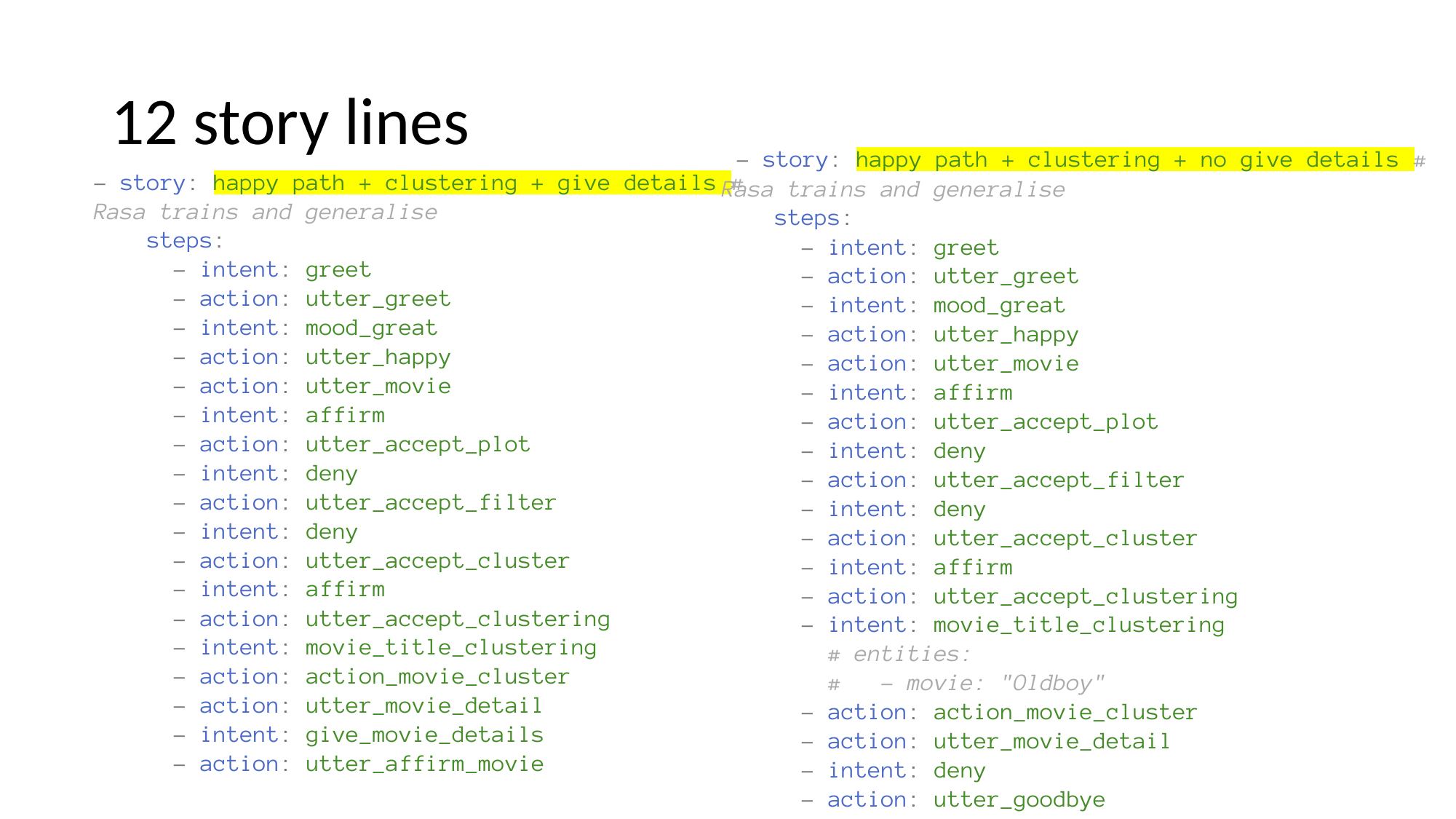

# 12 story lines
 - story: happy path + clustering + no give details # Rasa trains and generalise
    steps:
      - intent: greet
      - action: utter_greet
      - intent: mood_great
      - action: utter_happy
      - action: utter_movie
      - intent: affirm
      - action: utter_accept_plot
      - intent: deny
      - action: utter_accept_filter
      - intent: deny
      - action: utter_accept_cluster
      - intent: affirm
      - action: utter_accept_clustering
      - intent: movie_title_clustering
        # entities:
        #   - movie: "Oldboy"
      - action: action_movie_cluster
      - action: utter_movie_detail
      - intent: deny
      - action: utter_goodbye
- story: happy path + clustering + give details # Rasa trains and generalise
    steps:
      - intent: greet
      - action: utter_greet
      - intent: mood_great
      - action: utter_happy
      - action: utter_movie
      - intent: affirm
      - action: utter_accept_plot
      - intent: deny
      - action: utter_accept_filter
      - intent: deny
      - action: utter_accept_cluster
      - intent: affirm
      - action: utter_accept_clustering
      - intent: movie_title_clustering
      - action: action_movie_cluster
      - action: utter_movie_detail
      - intent: give_movie_details
      - action: utter_affirm_movie